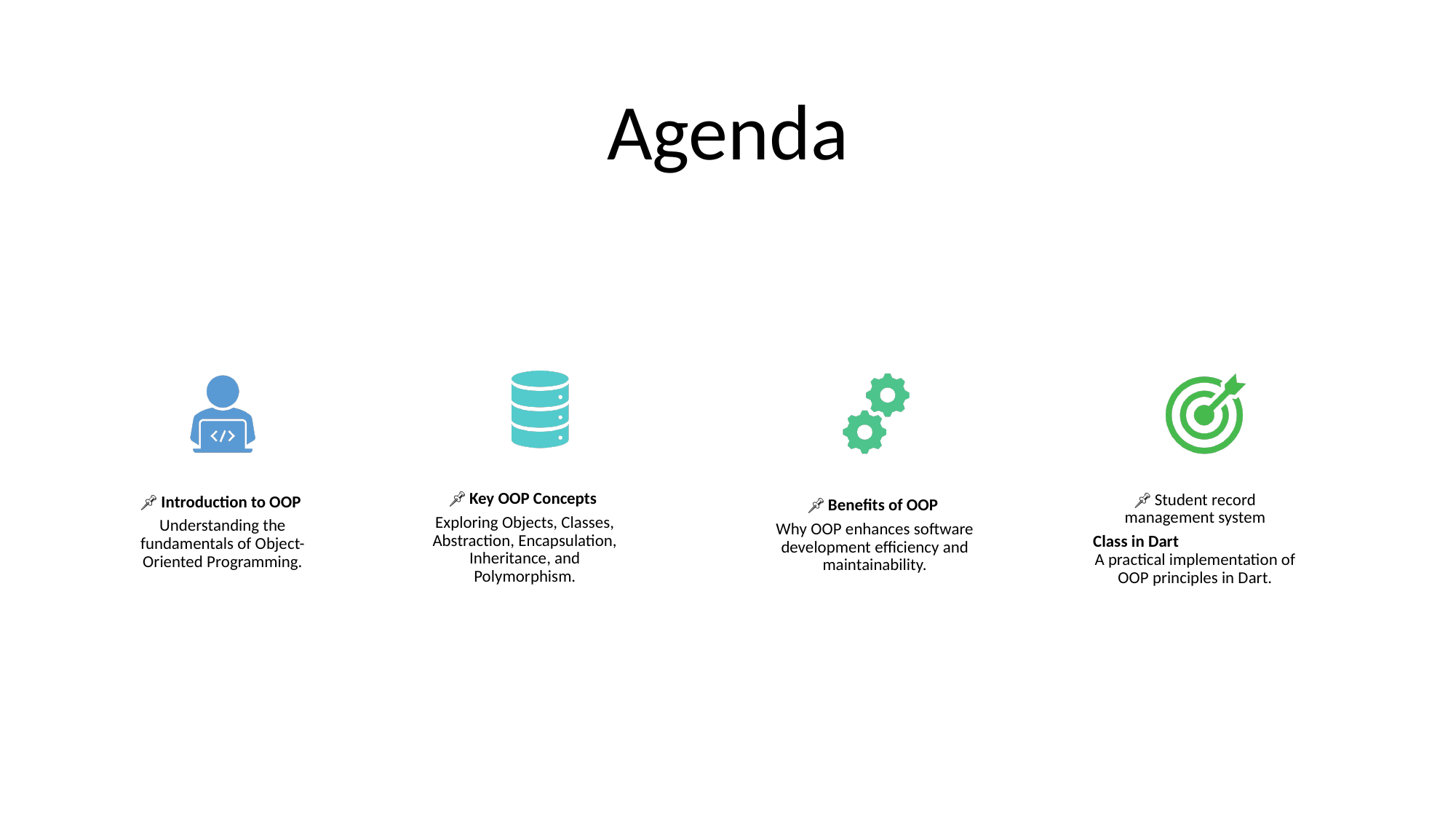

# Agenda
📌 Introduction to OOP
Understanding the fundamentals of Object-Oriented Programming.
📌 Key OOP Concepts
Exploring Objects, Classes, Abstraction, Encapsulation, Inheritance, and Polymorphism.
📌 Benefits of OOP
Why OOP enhances software development efficiency and maintainability.
📌 Student record management system
Class in Dart                                A practical implementation of OOP principles in Dart.